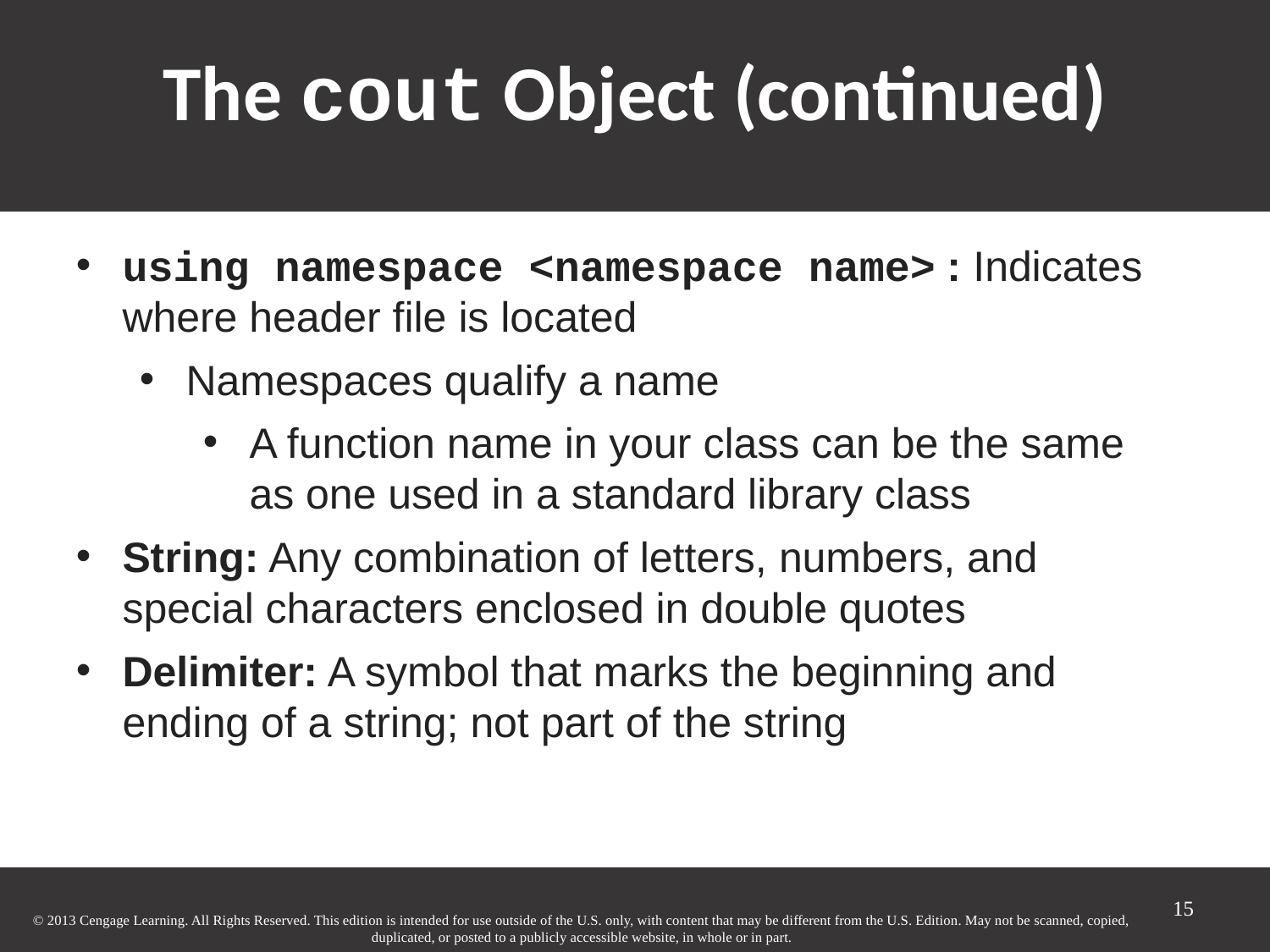

# The cout Object (continued)‏
using namespace <namespace name> : Indicates where header file is located
Namespaces qualify a name
A function name in your class can be the same as one used in a standard library class
String: Any combination of letters, numbers, and special characters enclosed in double quotes
Delimiter: A symbol that marks the beginning and ending of a string; not part of the string
15
© 2013 Cengage Learning. All Rights Reserved. This edition is intended for use outside of the U.S. only, with content that may be different from the U.S. Edition. May not be scanned, copied, duplicated, or posted to a publicly accessible website, in whole or in part.